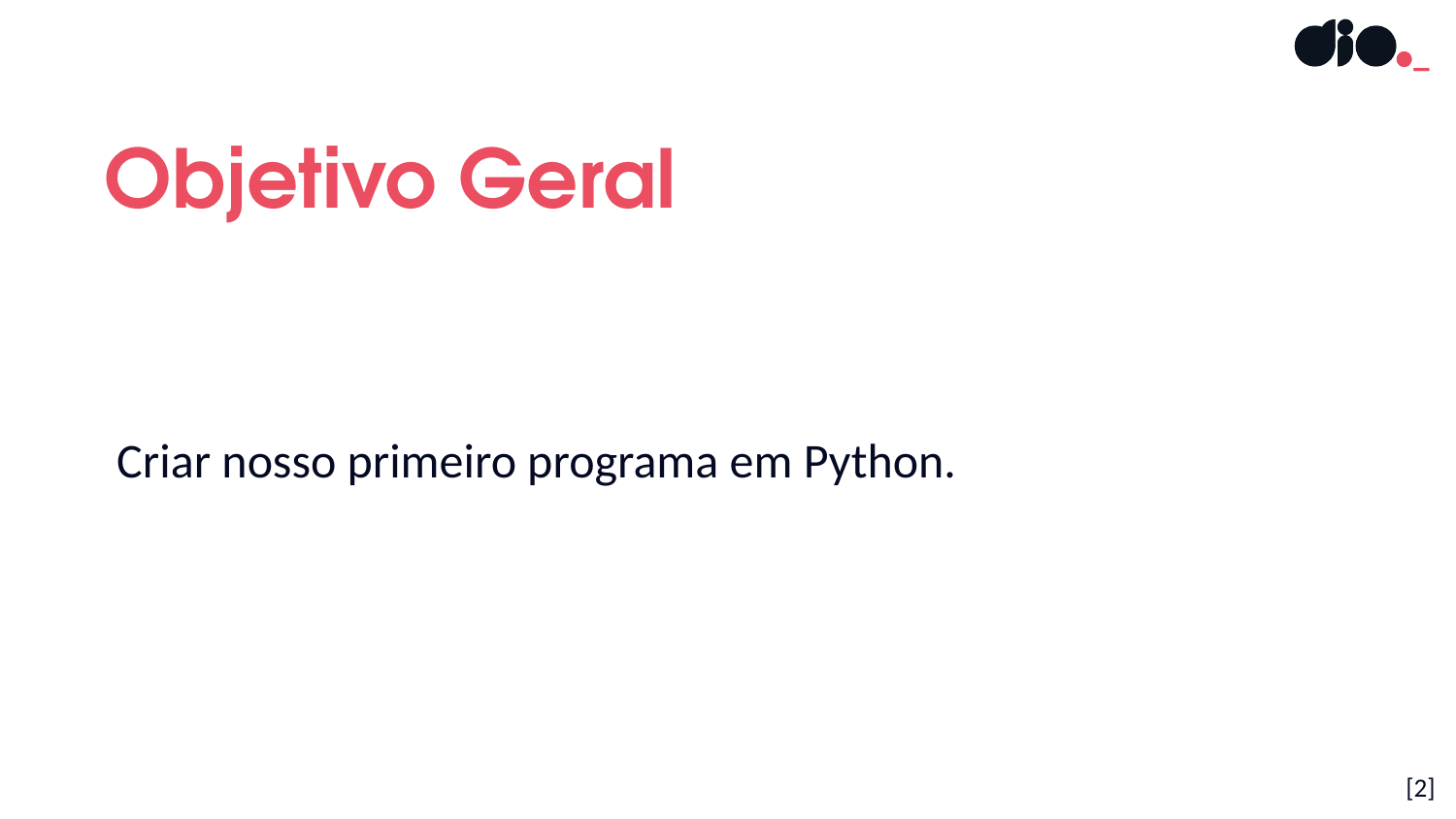

Objetivo Geral
Criar nosso primeiro programa em Python.
[2]